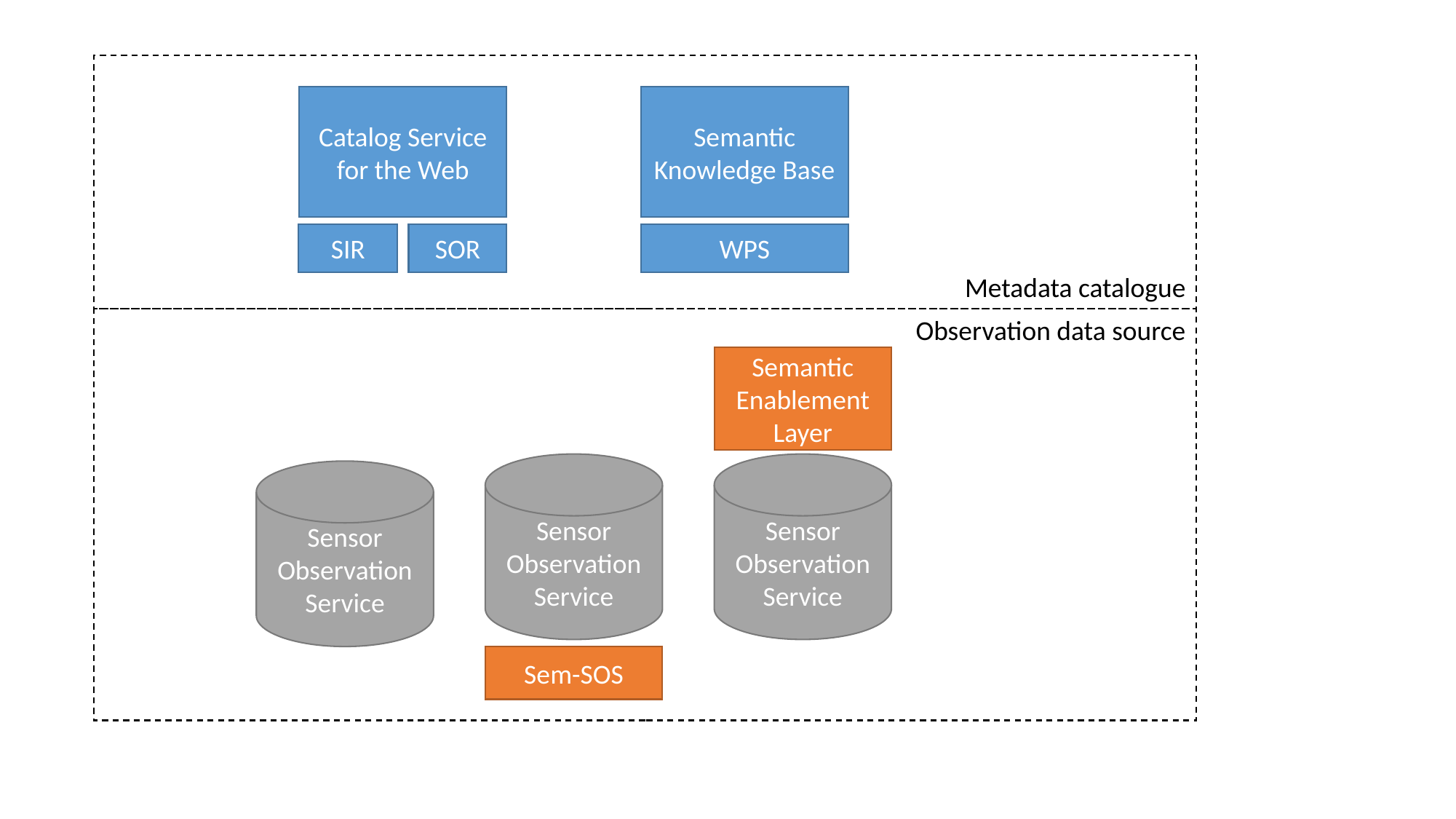

Catalog Service for the Web
Semantic Knowledge Base
SOR
WPS
SIR
Metadata catalogue
Observation data source

Semantic Enablement Layer
Sensor Observation Service
Sensor Observation
Service
Sensor Observation
Service
Sem-SOS